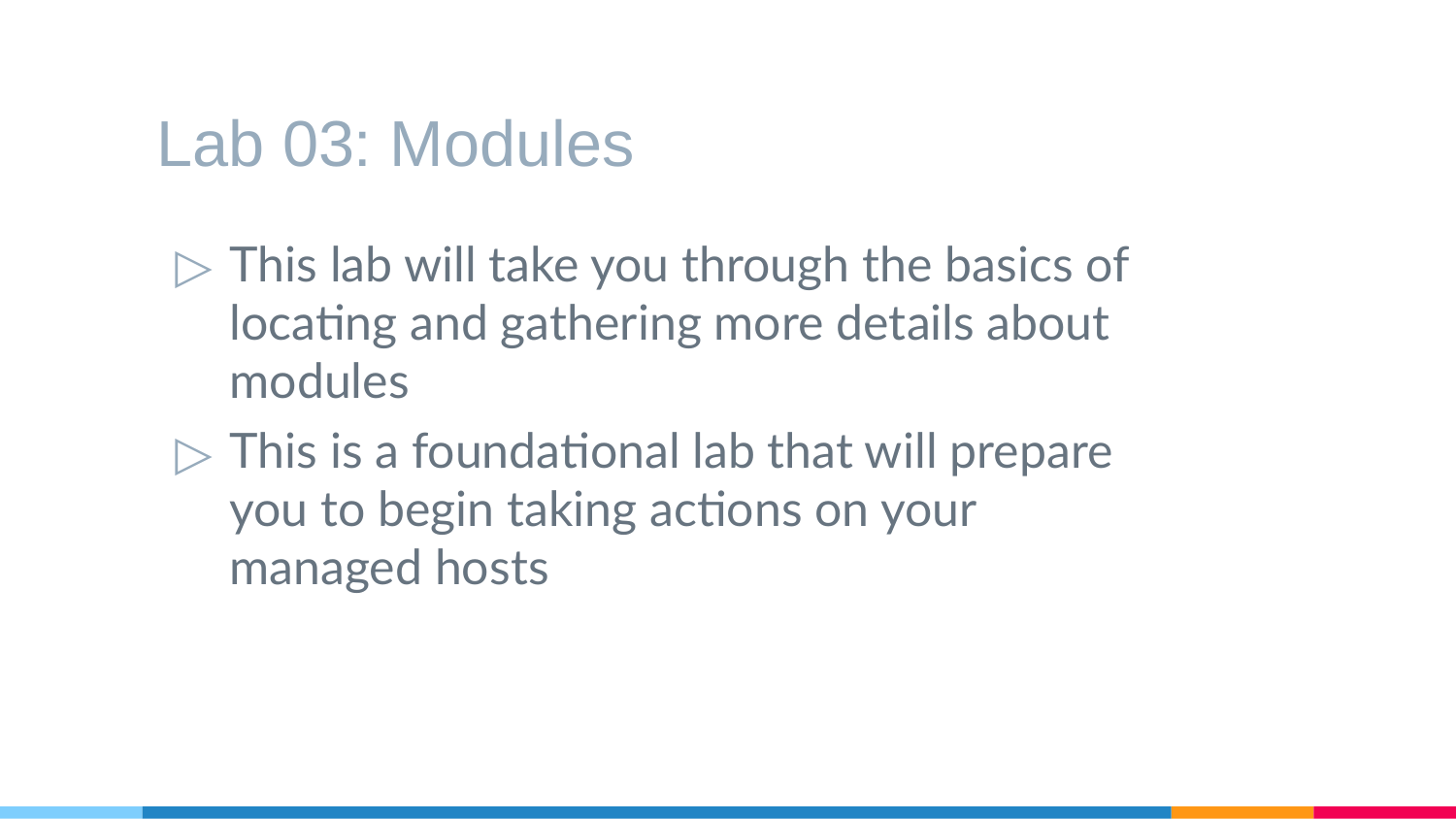

# Lab 03: Modules
This lab will take you through the basics of locating and gathering more details about modules
This is a foundational lab that will prepare you to begin taking actions on your managed hosts